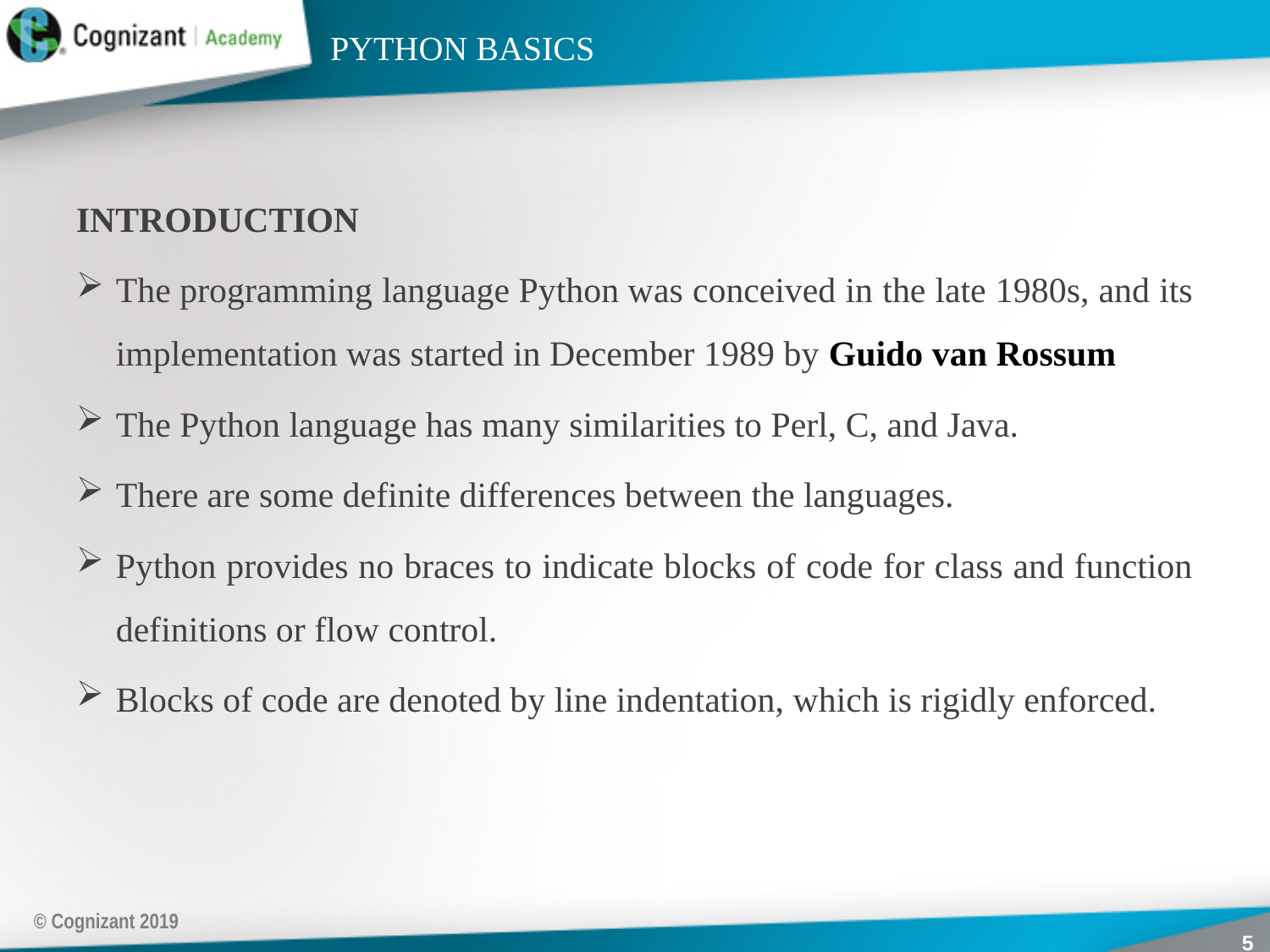

# PYTHON BASICS
INTRODUCTION
The programming language Python was conceived in the late 1980s, and its implementation was started in December 1989 by Guido van Rossum
The Python language has many similarities to Perl, C, and Java.
There are some definite differences between the languages.
Python provides no braces to indicate blocks of code for class and function definitions or flow control.
Blocks of code are denoted by line indentation, which is rigidly enforced.

© Cognizant 2019
5